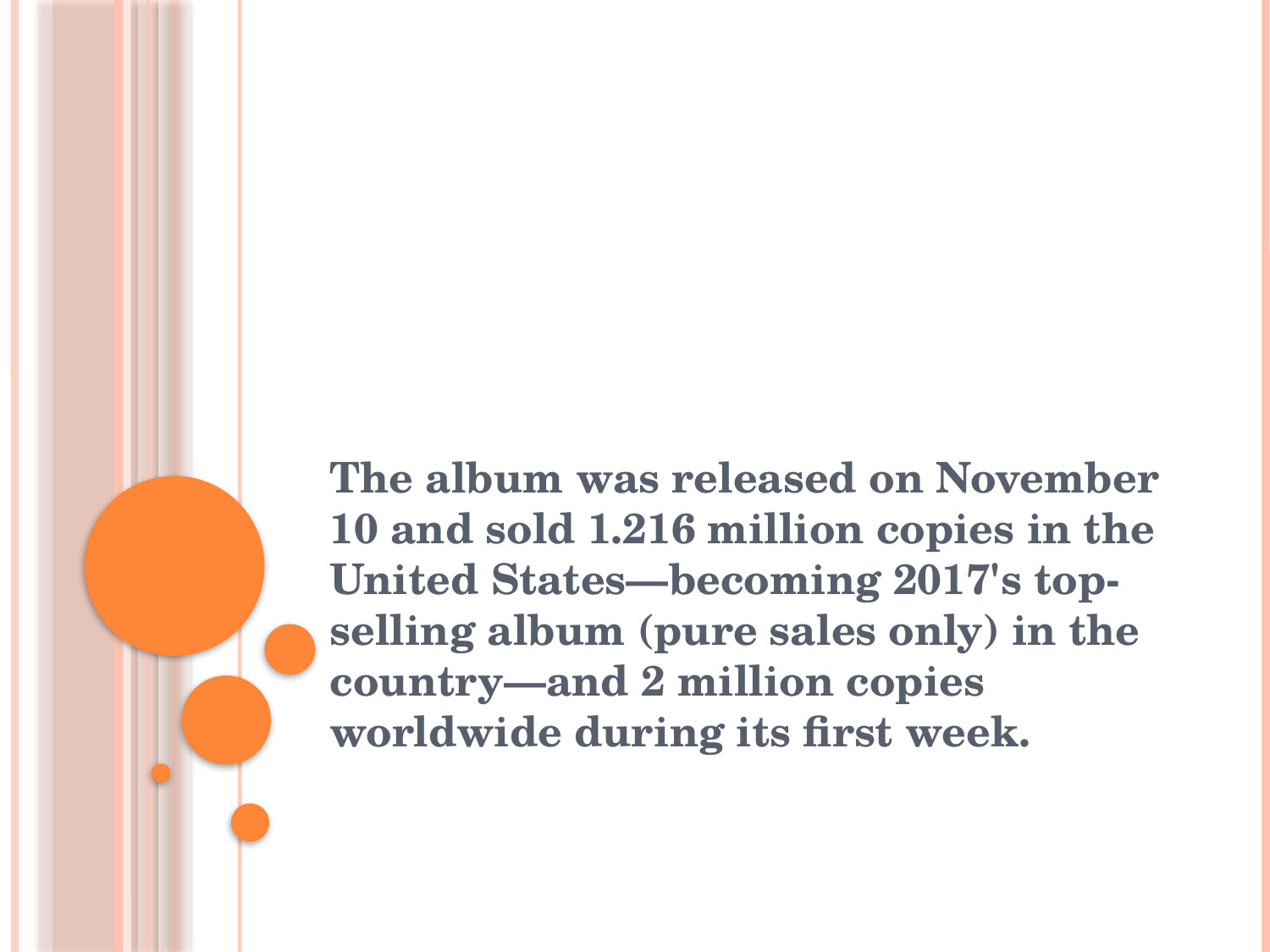

#
The album was released on November 10 and sold 1.216 million copies in the United States—becoming 2017's top-selling album (pure sales only) in the country—and 2 million copies worldwide during its first week.